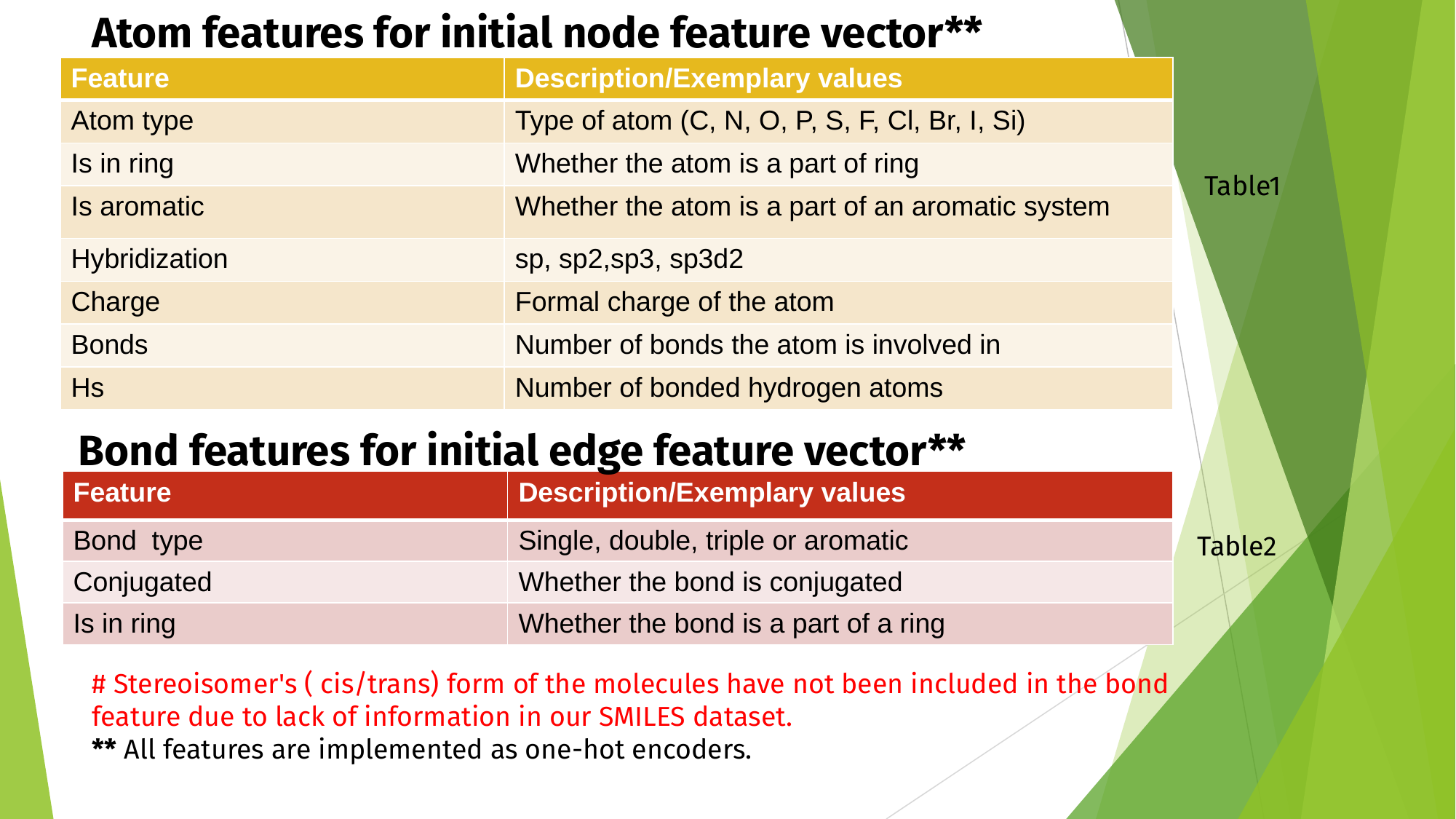

# Atom features for initial node feature vector**
| Feature | Description/Exemplary values |
| --- | --- |
| Atom type | Type of atom (C, N, O, P, S, F, Cl, Br, I, Si) |
| Is in ring | Whether the atom is a part of ring |
| Is aromatic | Whether the atom is a part of an aromatic system |
| Hybridization | sp, sp2,sp3, sp3d2 |
| Charge | Formal charge of the atom |
| Bonds | Number of bonds the atom is involved in |
| Hs | Number of bonded hydrogen atoms |
Table1
Bond features for initial edge feature vector**
| Feature | Description/Exemplary values |
| --- | --- |
| Bond type | Single, double, triple or aromatic |
| Conjugated | Whether the bond is conjugated |
| Is in ring | Whether the bond is a part of a ring |
Table2
# Stereoisomer's ( cis/trans) form of the molecules have not been included in the bond feature due to lack of information in our SMILES dataset.
** All features are implemented as one-hot encoders.